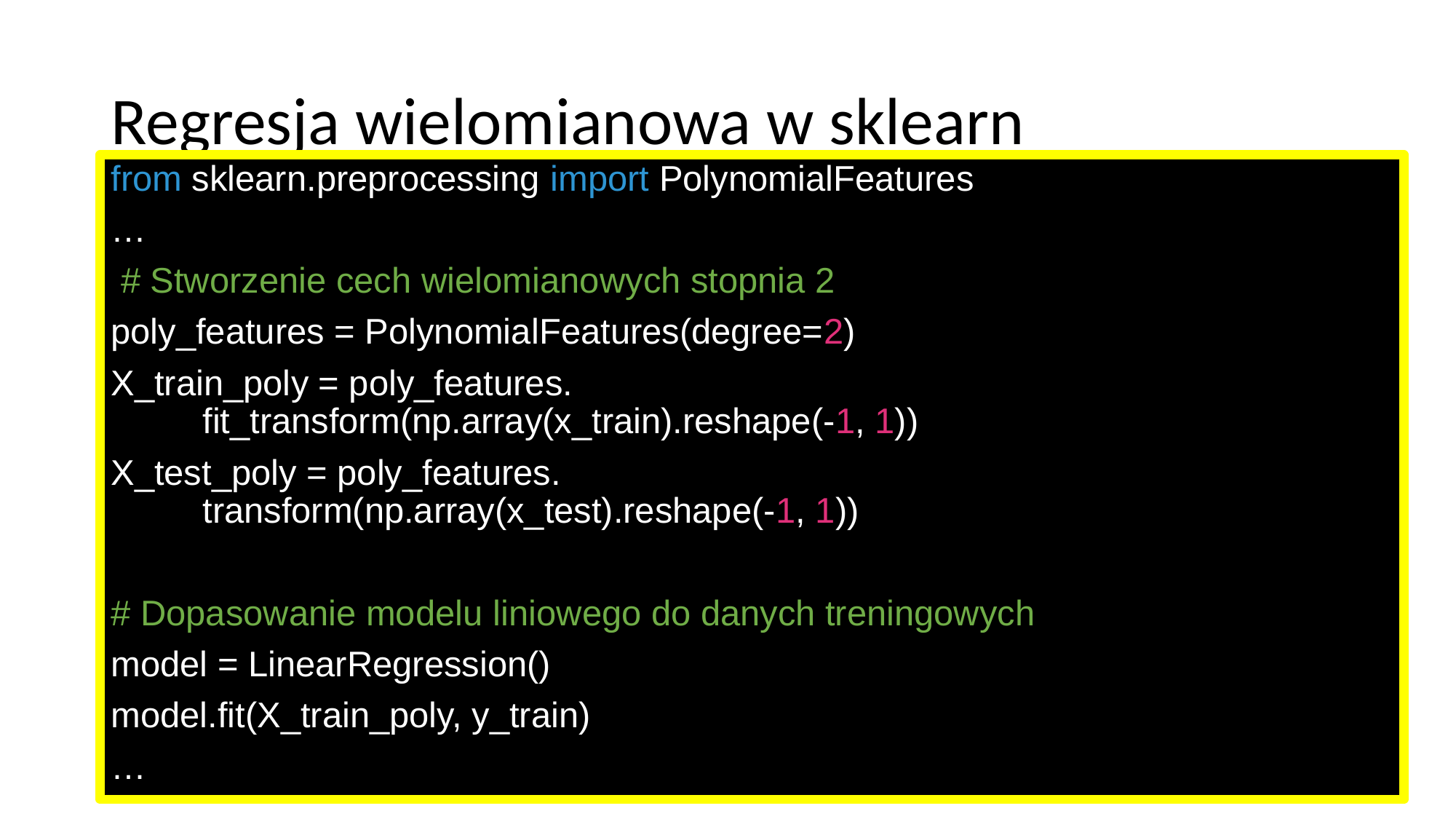

# Regresja wielomianowa w sklearn
from sklearn.preprocessing import PolynomialFeatures
…
 # Stworzenie cech wielomianowych stopnia 2
poly_features = PolynomialFeatures(degree=2)
X_train_poly = poly_features.
			fit_transform(np.array(x_train).reshape(-1, 1))
X_test_poly = poly_features.
			transform(np.array(x_test).reshape(-1, 1))

# Dopasowanie modelu liniowego do danych treningowych
model = LinearRegression()
model.fit(X_train_poly, y_train)
…